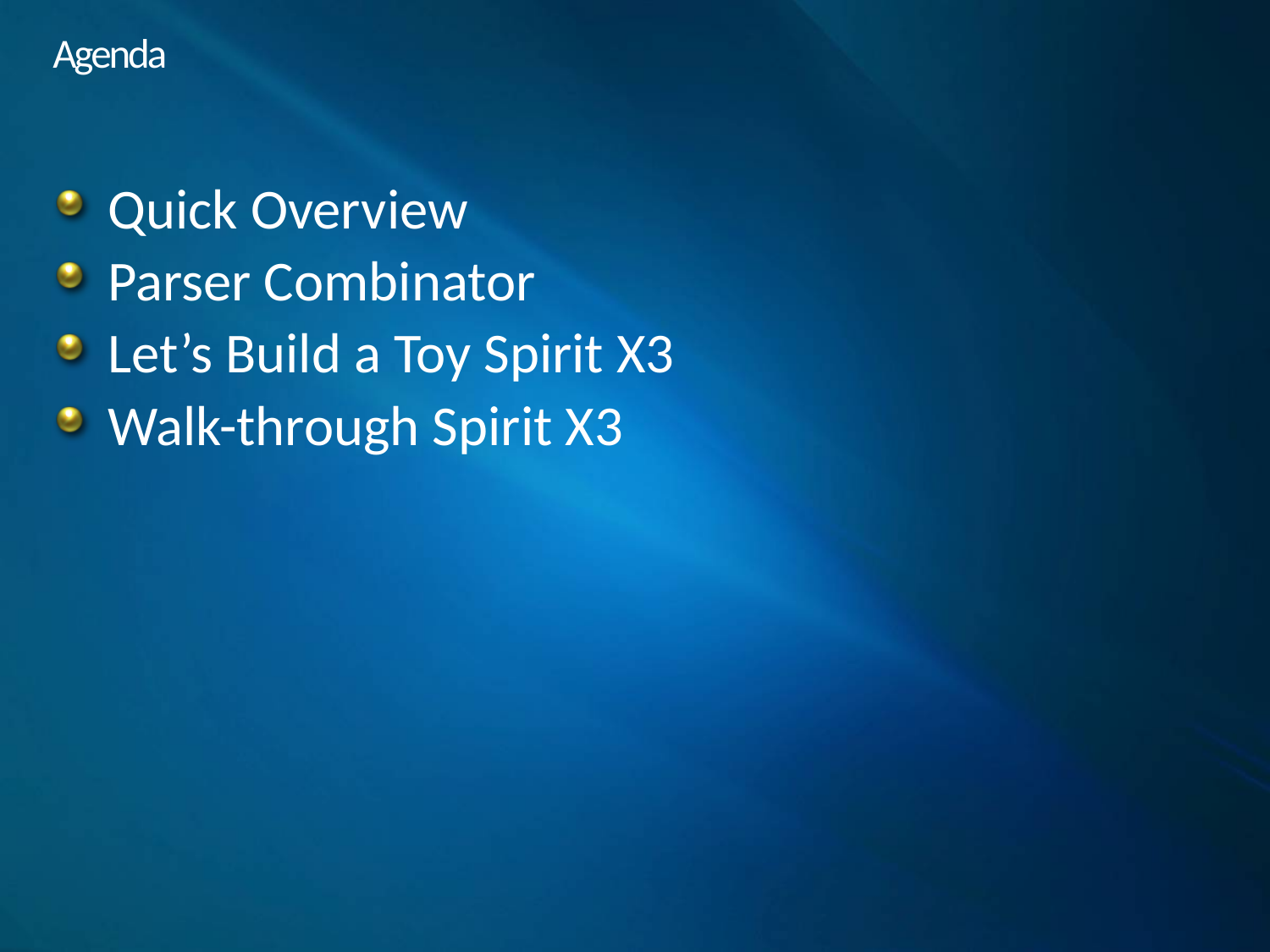

# Agenda
Quick Overview
Parser Combinator
Let’s Build a Toy Spirit X3
Walk-through Spirit X3